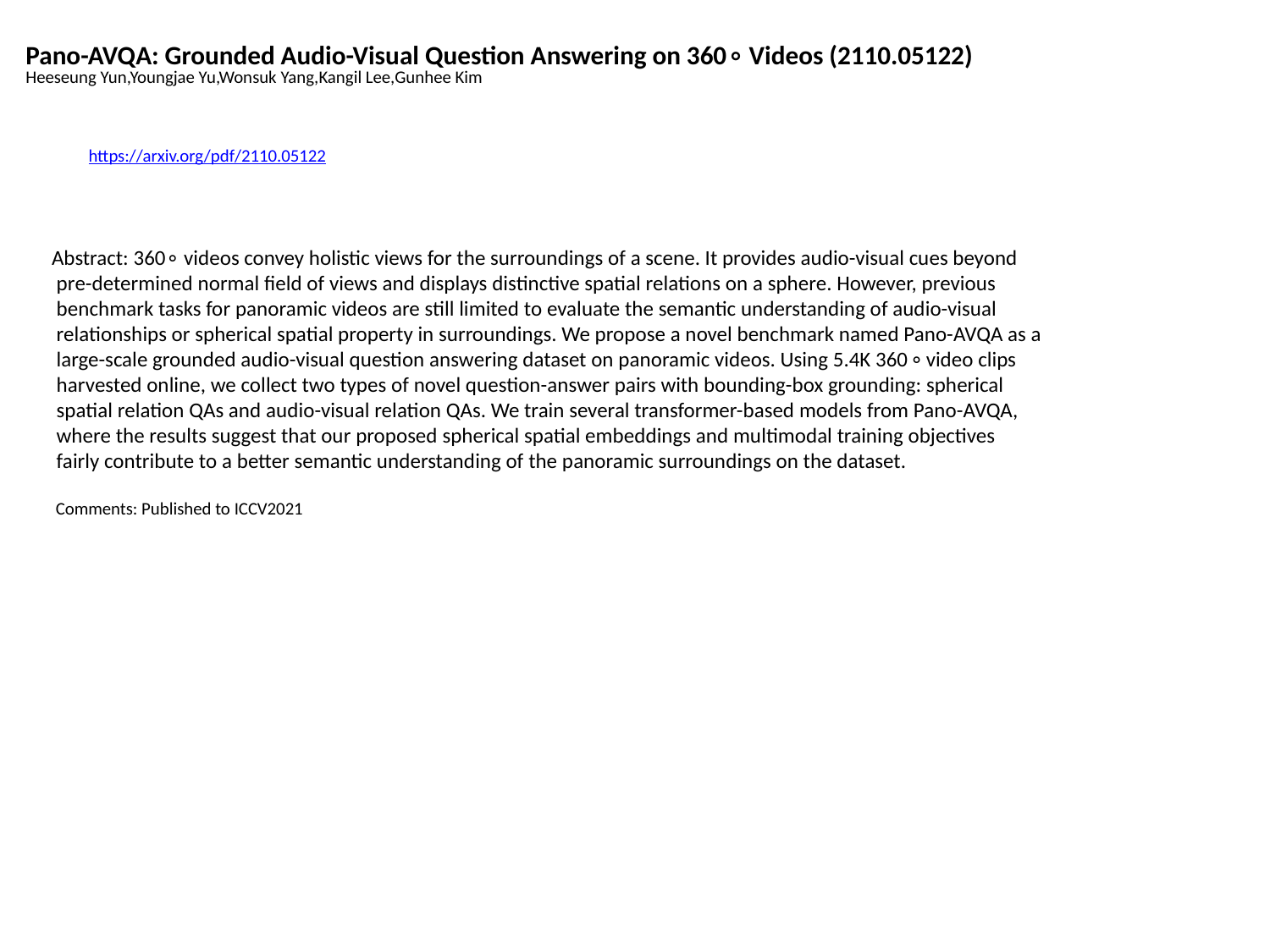

Pano-AVQA: Grounded Audio-Visual Question Answering on 360∘ Videos (2110.05122)
Heeseung Yun,Youngjae Yu,Wonsuk Yang,Kangil Lee,Gunhee Kim

https://arxiv.org/pdf/2110.05122

Abstract: 360∘ videos convey holistic views for the surroundings of a scene. It provides audio-visual cues beyond
 pre-determined normal field of views and displays distinctive spatial relations on a sphere. However, previous
 benchmark tasks for panoramic videos are still limited to evaluate the semantic understanding of audio-visual
 relationships or spherical spatial property in surroundings. We propose a novel benchmark named Pano-AVQA as a
 large-scale grounded audio-visual question answering dataset on panoramic videos. Using 5.4K 360∘ video clips
 harvested online, we collect two types of novel question-answer pairs with bounding-box grounding: spherical
 spatial relation QAs and audio-visual relation QAs. We train several transformer-based models from Pano-AVQA,
 where the results suggest that our proposed spherical spatial embeddings and multimodal training objectives
 fairly contribute to a better semantic understanding of the panoramic surroundings on the dataset.
 Comments: Published to ICCV2021